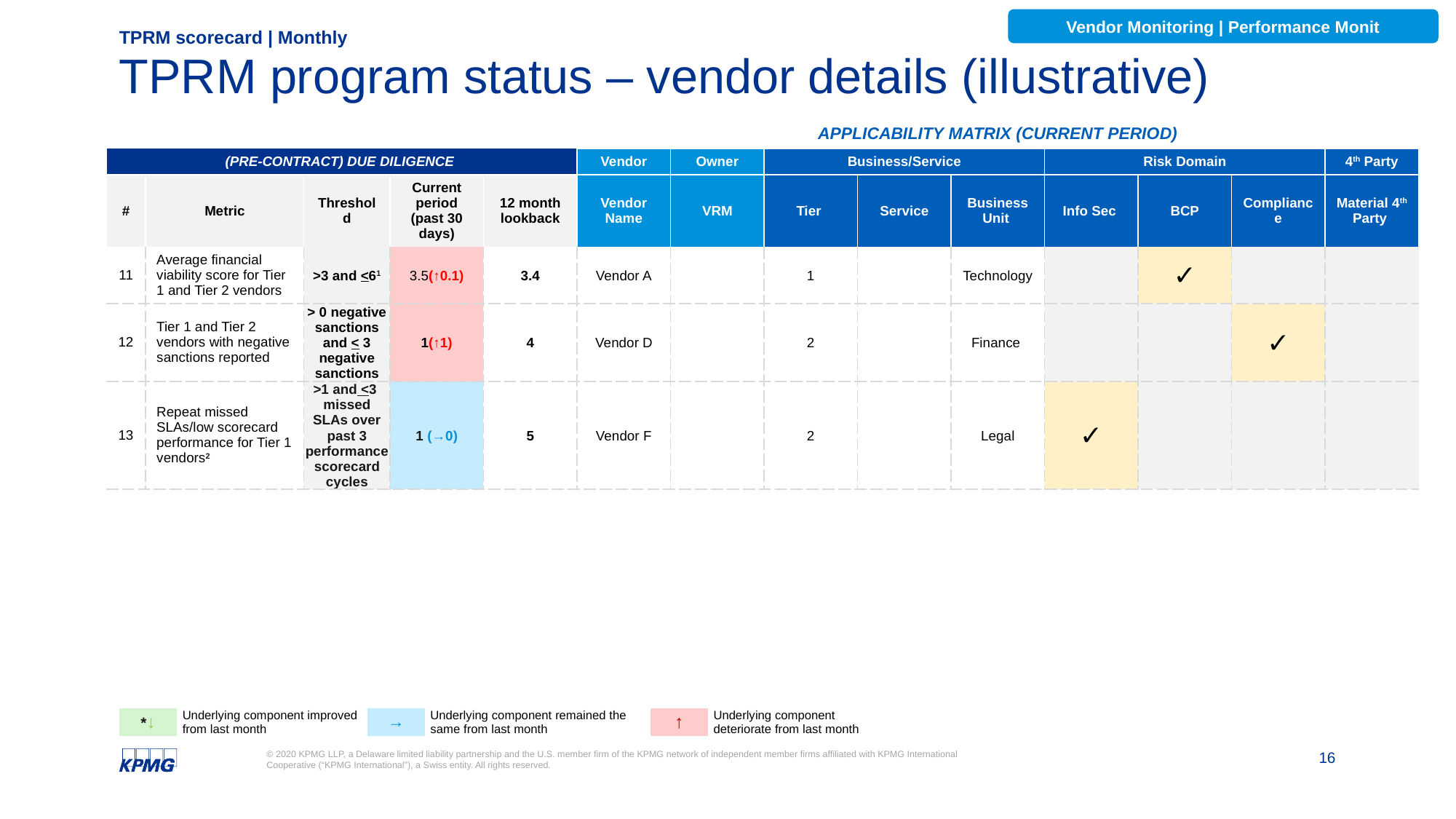

Vendor Monitoring | Performance Monit
TPRM scorecard | Monthly
# TPRM program status – vendor details (illustrative)
|  |  |  |  |  | APPLICABILITY MATRIX (CURRENT PERIOD) |  |  |  |  |  |  |  |  |
| --- | --- | --- | --- | --- | --- | --- | --- | --- | --- | --- | --- | --- | --- |
| (PRE-CONTRACT) DUE DILIGENCE |  |  |  |  | Vendor | Owner | Business/Service |  |  | Risk Domain |  |  | 4th Party |
| # | Metric | Threshold | Current period (past 30 days) | 12 month lookback | Vendor Name | VRM | Tier | Service | Business Unit | Info Sec | BCP | Compliance | Material 4th Party |
| 11 | Average financial viability score for Tier 1 and Tier 2 vendors | >3 and <61 | 3.5(↑0.1) | 3.4 | Vendor A |  | 1 |  | Technology |  | ✓ |  |  |
| 12 | Tier 1 and Tier 2 vendors with negative sanctions reported | > 0 negative sanctions and < 3 negative sanctions | 1(↑1) | 4 | Vendor D |  | 2 |  | Finance |  |  | ✓ |  |
| 13 | Repeat missed SLAs/low scorecard performance for Tier 1 vendors2 | >1 and <3 missed SLAs over past 3 performance scorecard cycles | 1 (→0) | 5 | Vendor F |  | 2 |  | Legal | ✓ |  |  |  |
| \*↓ | Underlying component improved from last month | → | Underlying component remained the same from last month | ↑ | Underlying component deteriorate from last month |
| --- | --- | --- | --- | --- | --- |